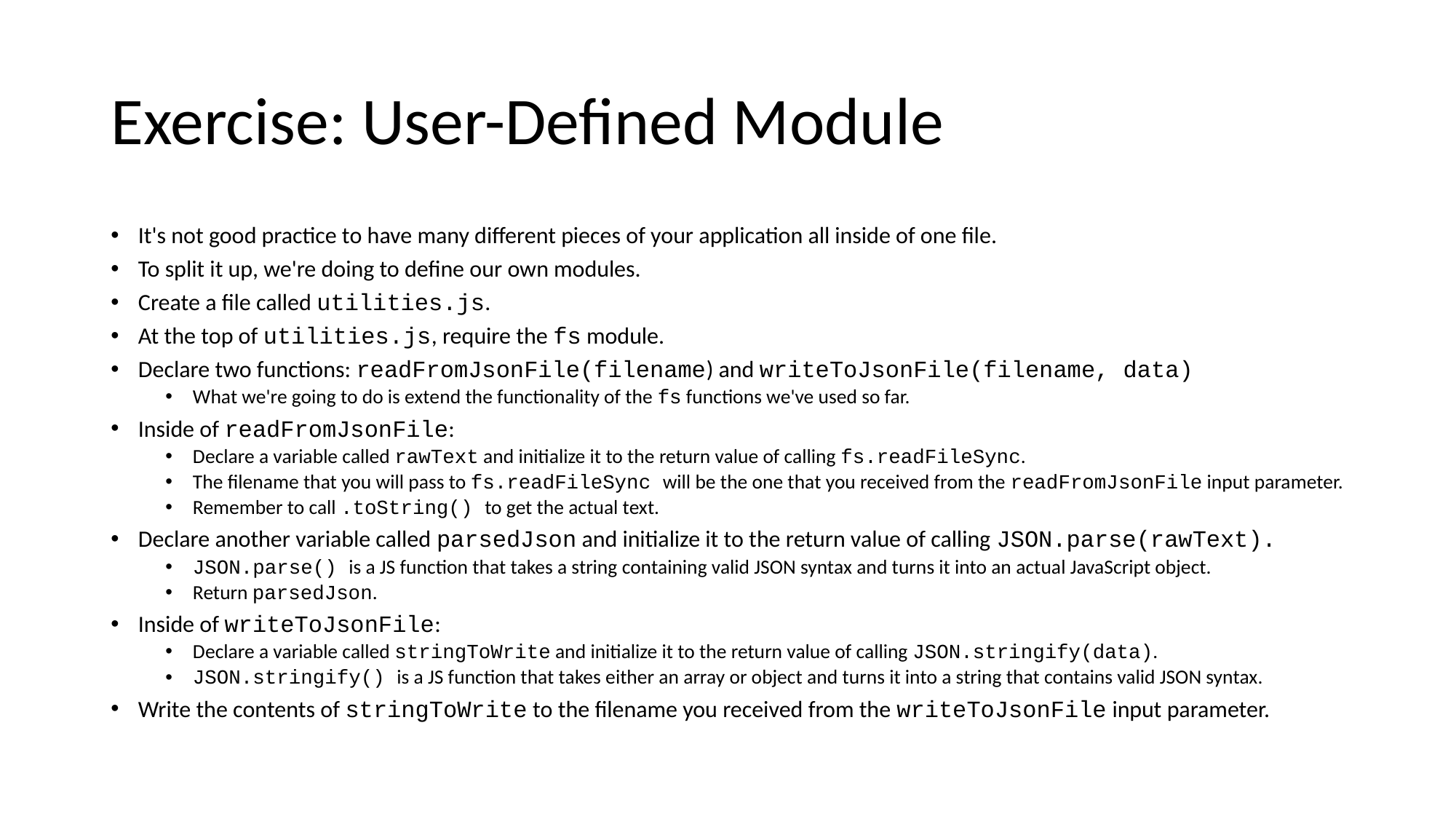

# Exercise: User-Defined Module
It's not good practice to have many different pieces of your application all inside of one file.
To split it up, we're doing to define our own modules.
Create a file called utilities.js.
At the top of utilities.js, require the fs module.
Declare two functions: readFromJsonFile(filename) and writeToJsonFile(filename, data)
What we're going to do is extend the functionality of the fs functions we've used so far.
Inside of readFromJsonFile:
Declare a variable called rawText and initialize it to the return value of calling fs.readFileSync.
The filename that you will pass to fs.readFileSync will be the one that you received from the readFromJsonFile input parameter.
Remember to call .toString() to get the actual text.
Declare another variable called parsedJson and initialize it to the return value of calling JSON.parse(rawText).
JSON.parse() is a JS function that takes a string containing valid JSON syntax and turns it into an actual JavaScript object.
Return parsedJson.
Inside of writeToJsonFile:
Declare a variable called stringToWrite and initialize it to the return value of calling JSON.stringify(data).
JSON.stringify() is a JS function that takes either an array or object and turns it into a string that contains valid JSON syntax.
Write the contents of stringToWrite to the filename you received from the writeToJsonFile input parameter.